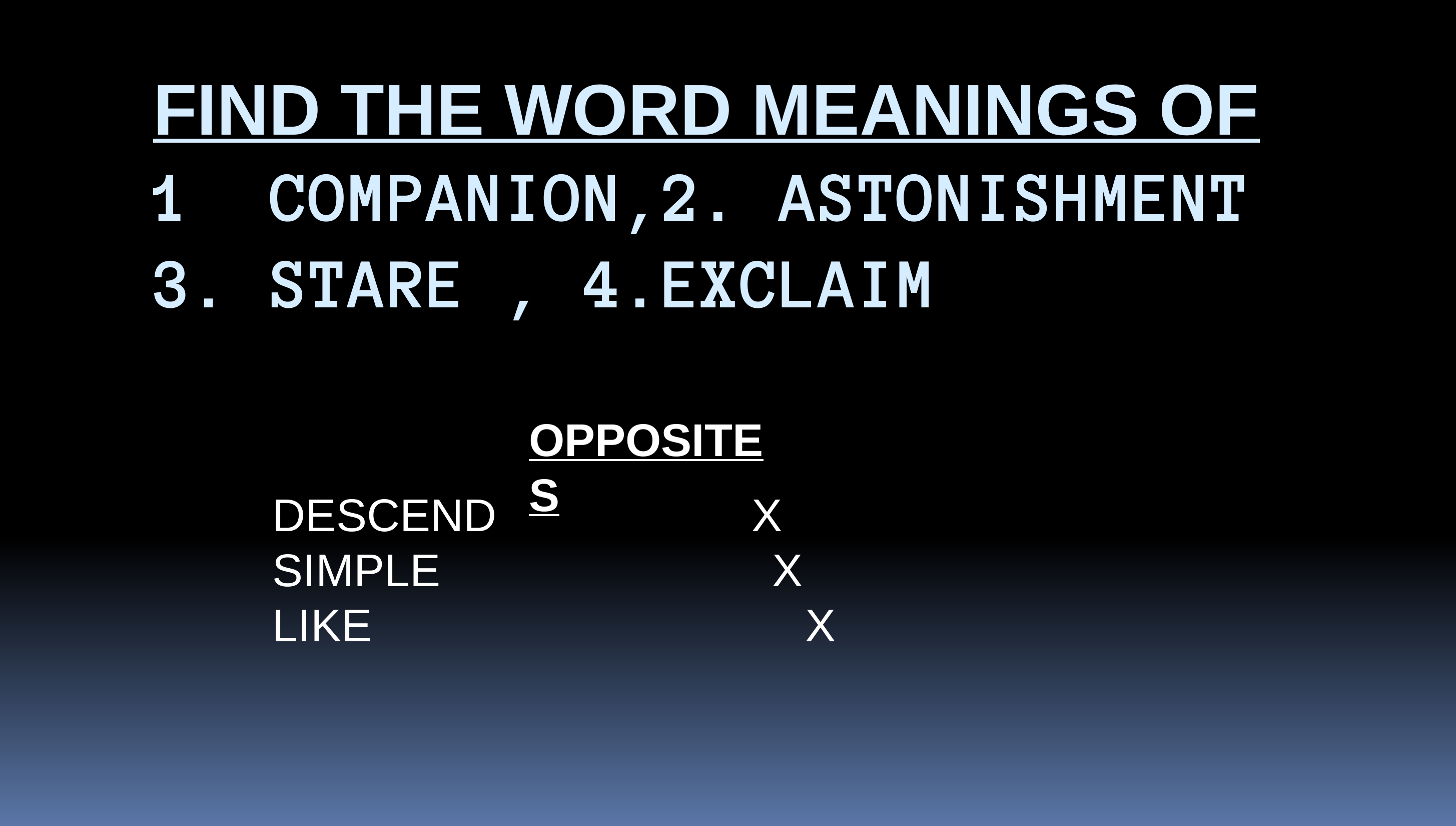

# Find the word meanings of 1  companion,2. astonishment 3. STARE , 4.EXCLAIM
OPPOSITES
DESCEND                    X
SIMPLE                          X
LIKE                                  X